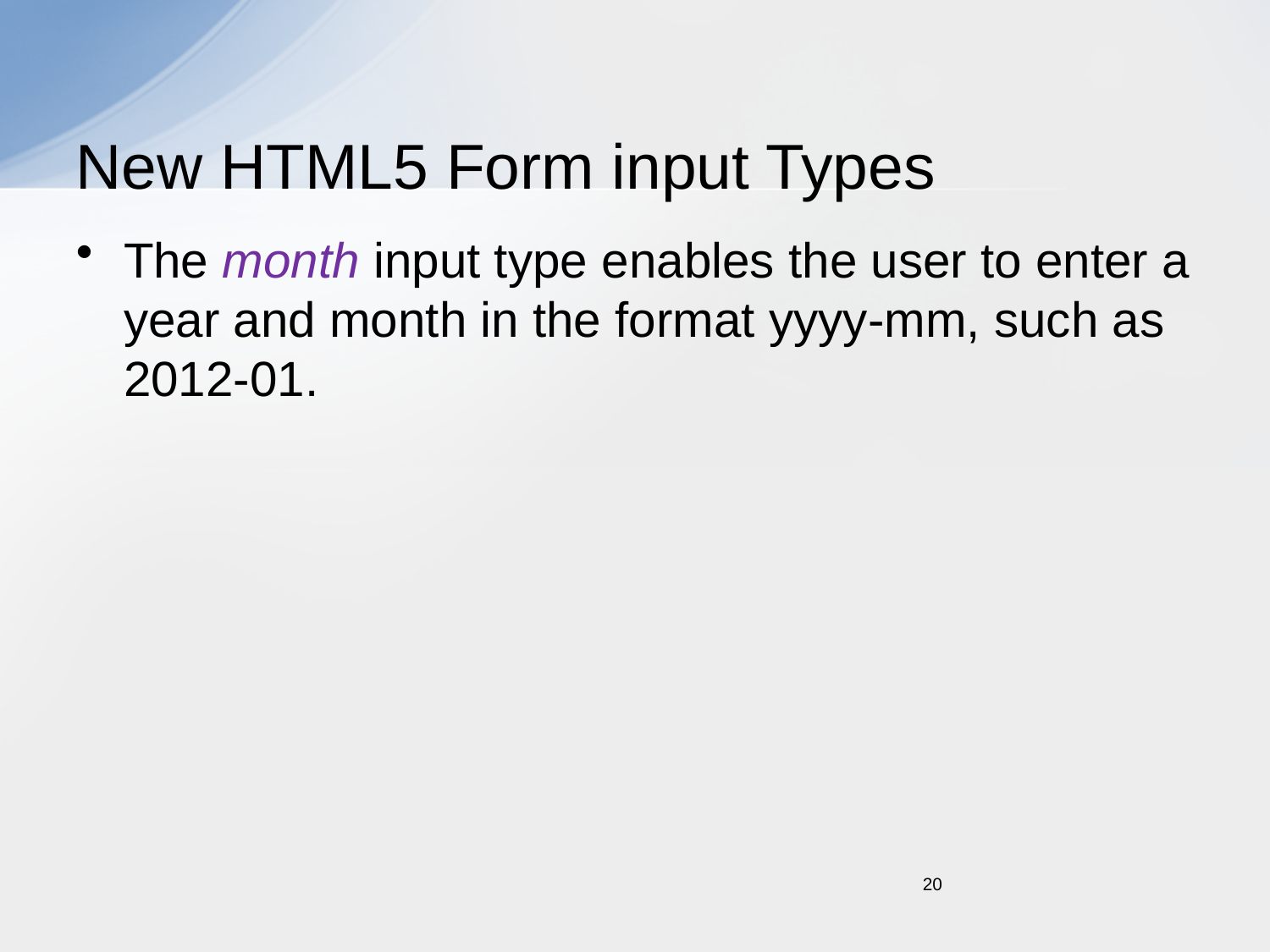

# New HTML5 Form input Types
The month input type enables the user to enter a year and month in the format yyyy-mm, such as 2012-01.
20